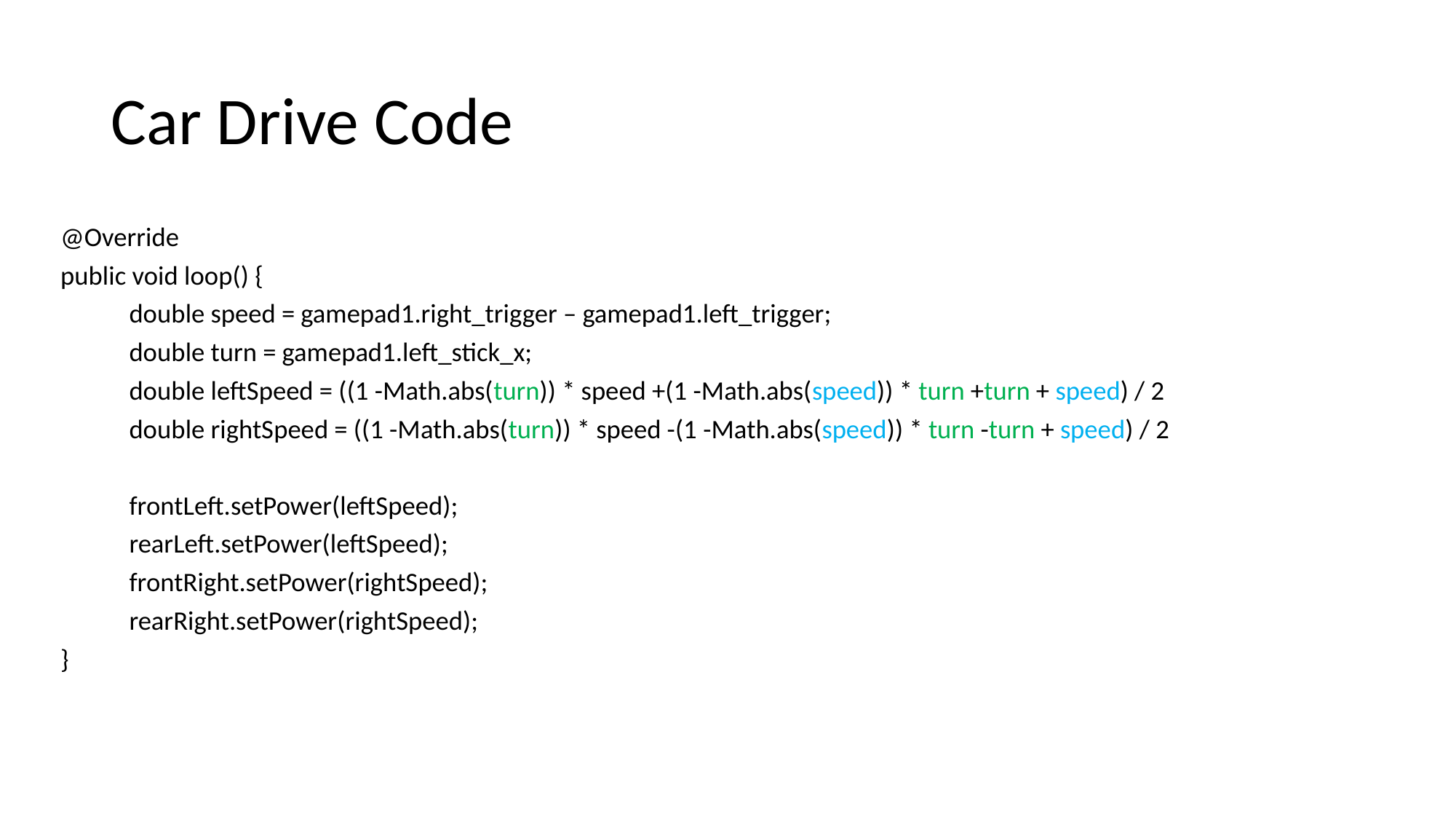

# Car Drive Code
@Override
public void loop() {
	double speed = gamepad1.right_trigger – gamepad1.left_trigger;
	double turn = gamepad1.left_stick_x;
	double leftSpeed = ((1 -Math.abs(turn)) * speed +(1 -Math.abs(speed)) * turn +turn + speed) / 2
	double rightSpeed = ((1 -Math.abs(turn)) * speed -(1 -Math.abs(speed)) * turn -turn + speed) / 2

	frontLeft.setPower(leftSpeed);
	rearLeft.setPower(leftSpeed);
	frontRight.setPower(rightSpeed);
	rearRight.setPower(rightSpeed);
}